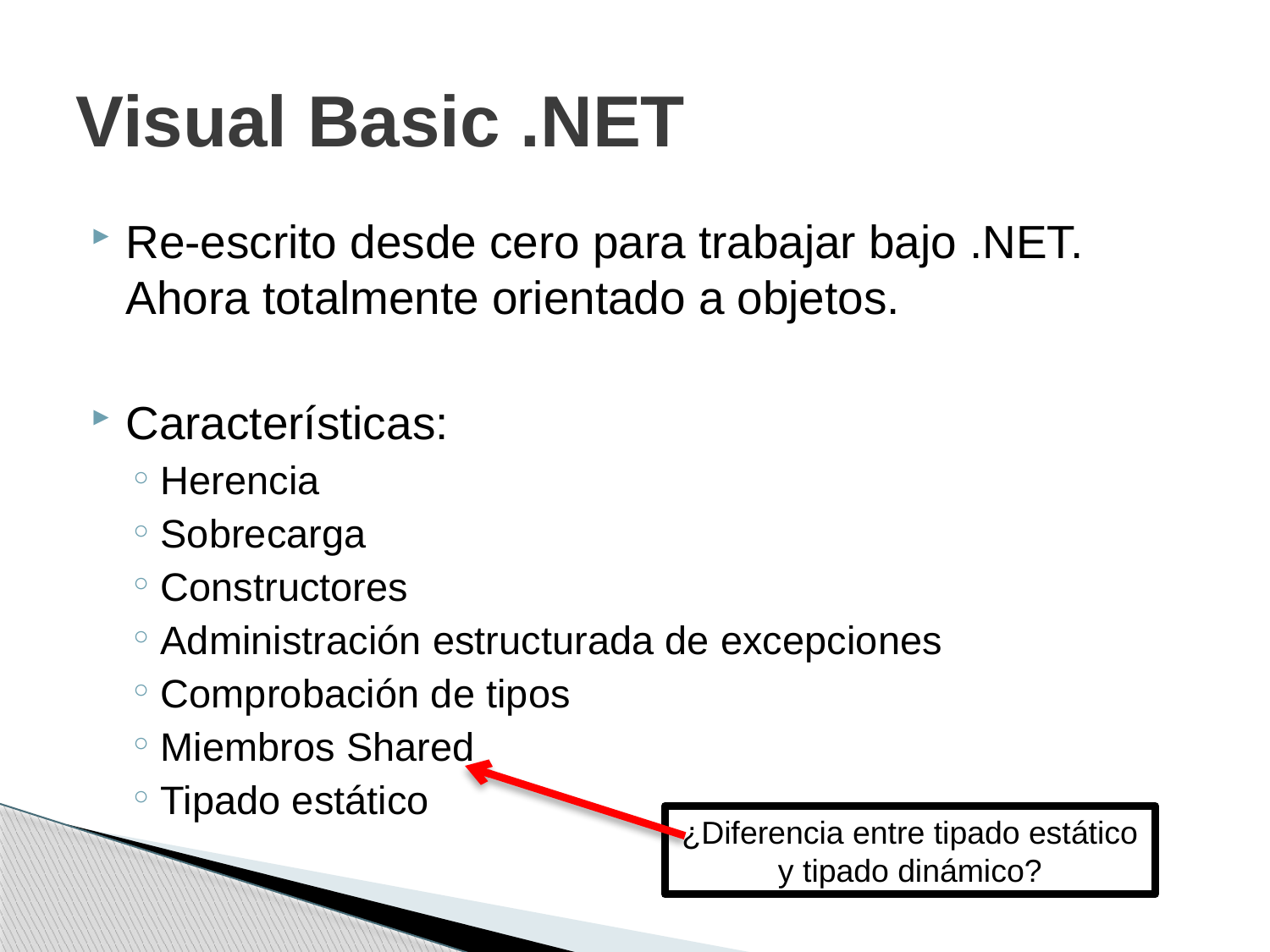

# Visual Basic .NET
Re-escrito desde cero para trabajar bajo .NET. Ahora totalmente orientado a objetos.

Características:
Herencia
Sobrecarga
Constructores
Administración estructurada de excepciones
Comprobación de tipos
Miembros Shared
Tipado estático

¿Diferencia entre tipado estático y tipado dinámico?